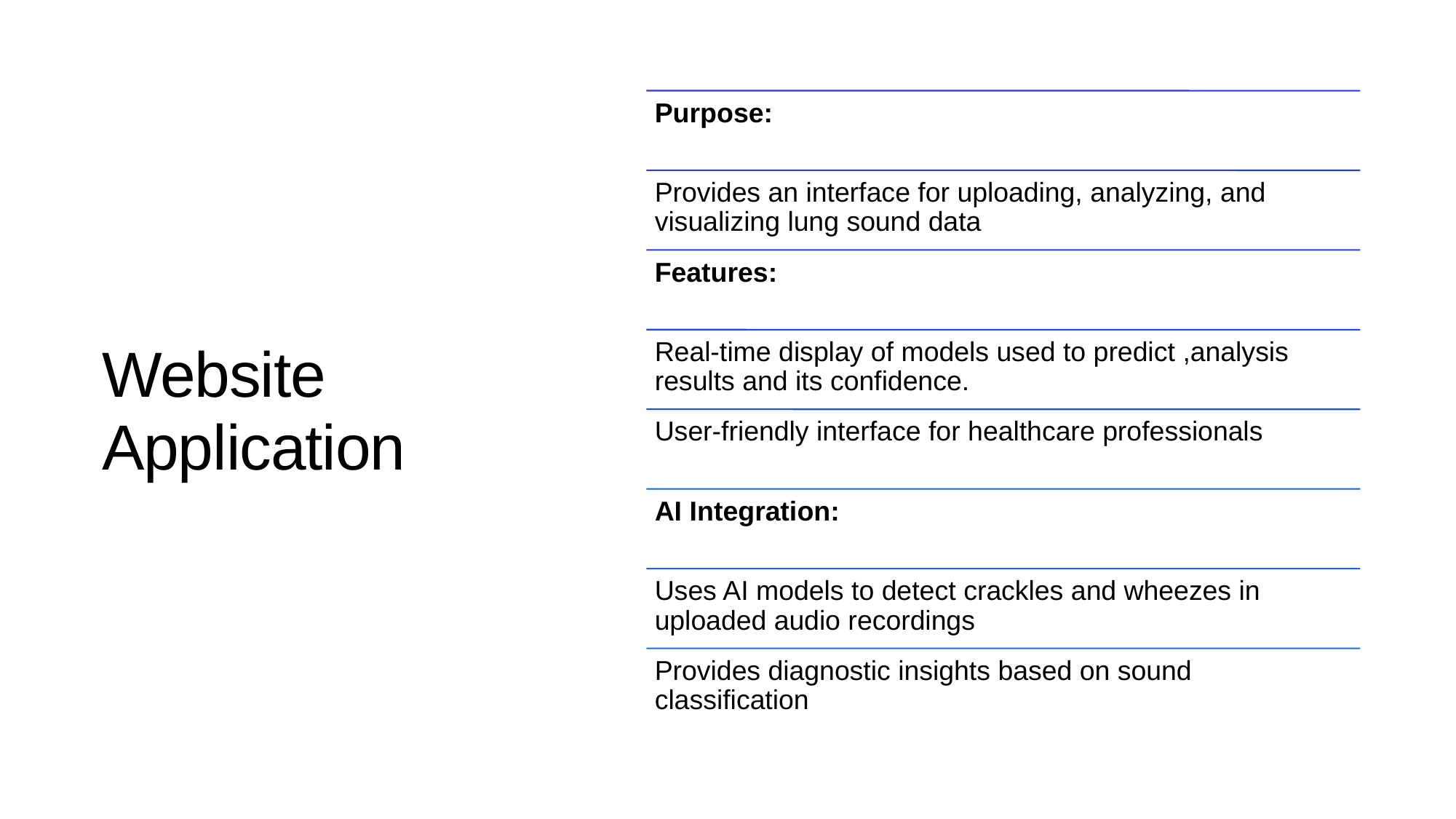

Purpose:
Provides an interface for uploading, analyzing, and visualizing lung sound data
Features:
Real-time display of models used to predict ,analysis results and its confidence.
User-friendly interface for healthcare professionals
AI Integration:
Uses AI models to detect crackles and wheezes in uploaded audio recordings
Provides diagnostic insights based on sound classification
# Website Application